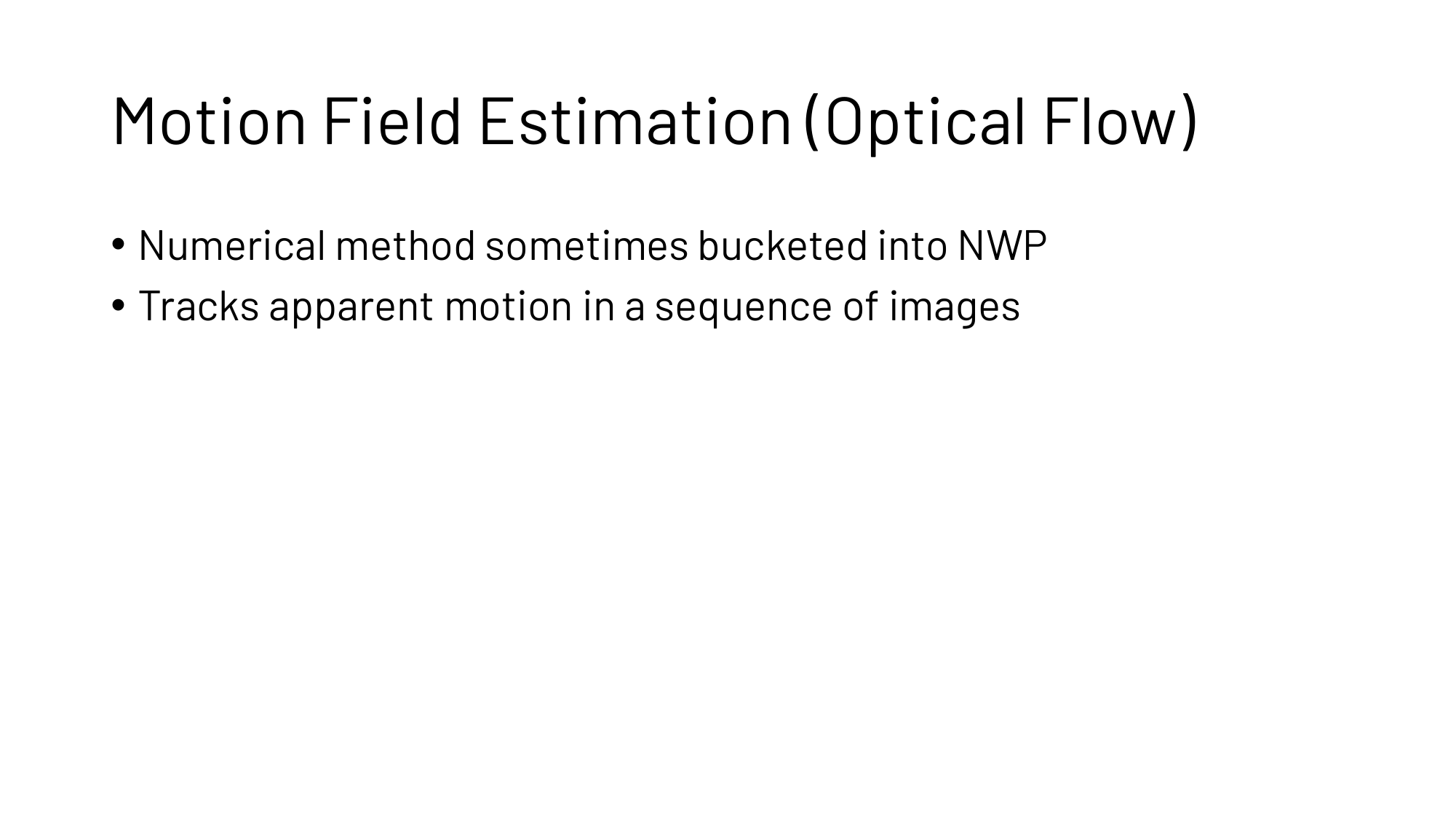

# Motion Field Estimation (Optical Flow)
Numerical method sometimes bucketed into NWP
Tracks apparent motion in a sequence of images